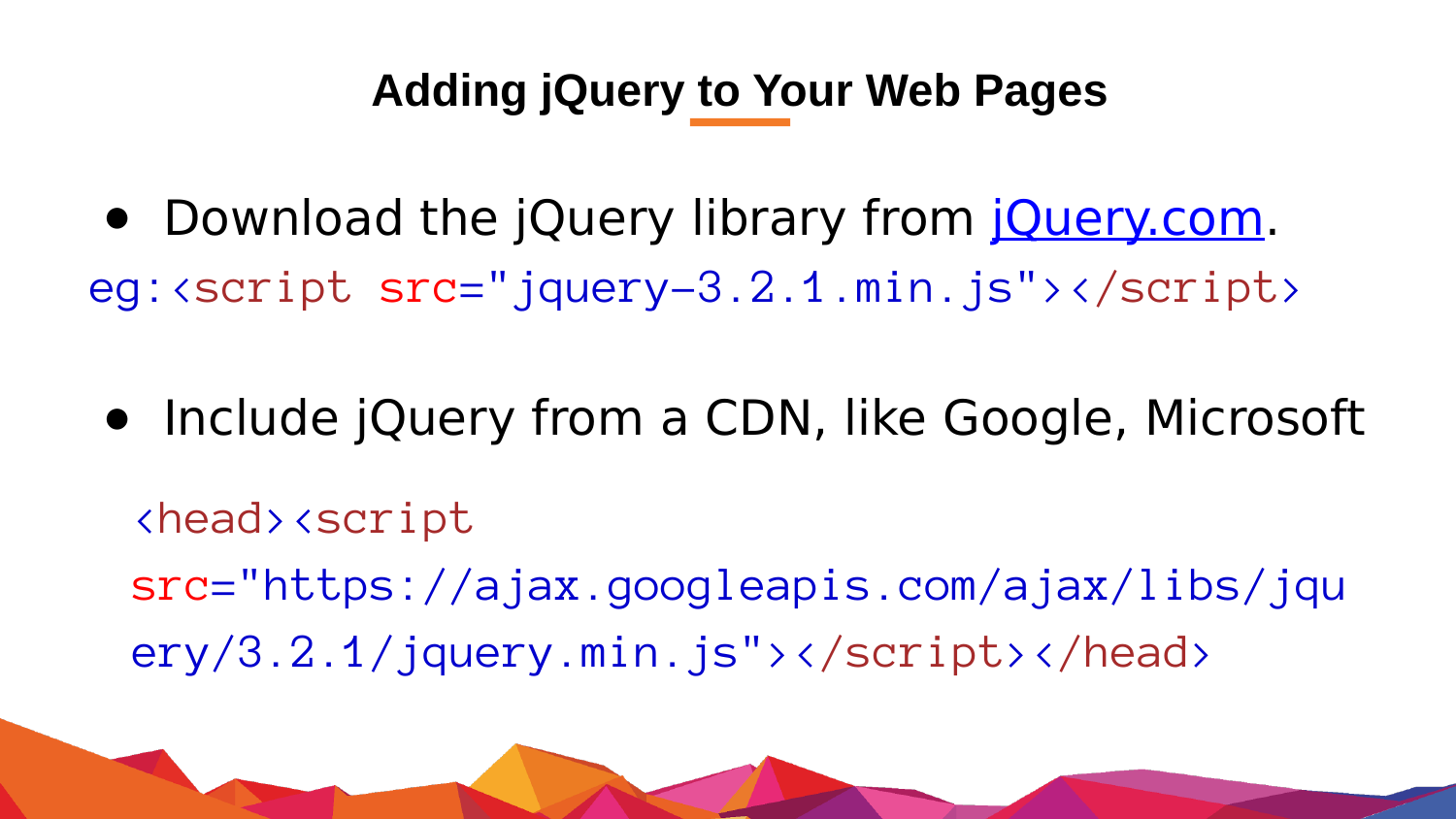

# Adding jQuery to Your Web Pages

Download the jQuery library from jQuery.com.
eg:<script src="jquery-3.2.1.min.js"></script>

Include jQuery from a CDN, like Google, Microsoft
<head><script src="https://ajax.googleapis.com/ajax/libs/jquery/3.2.1/jquery.min.js"></script></head>